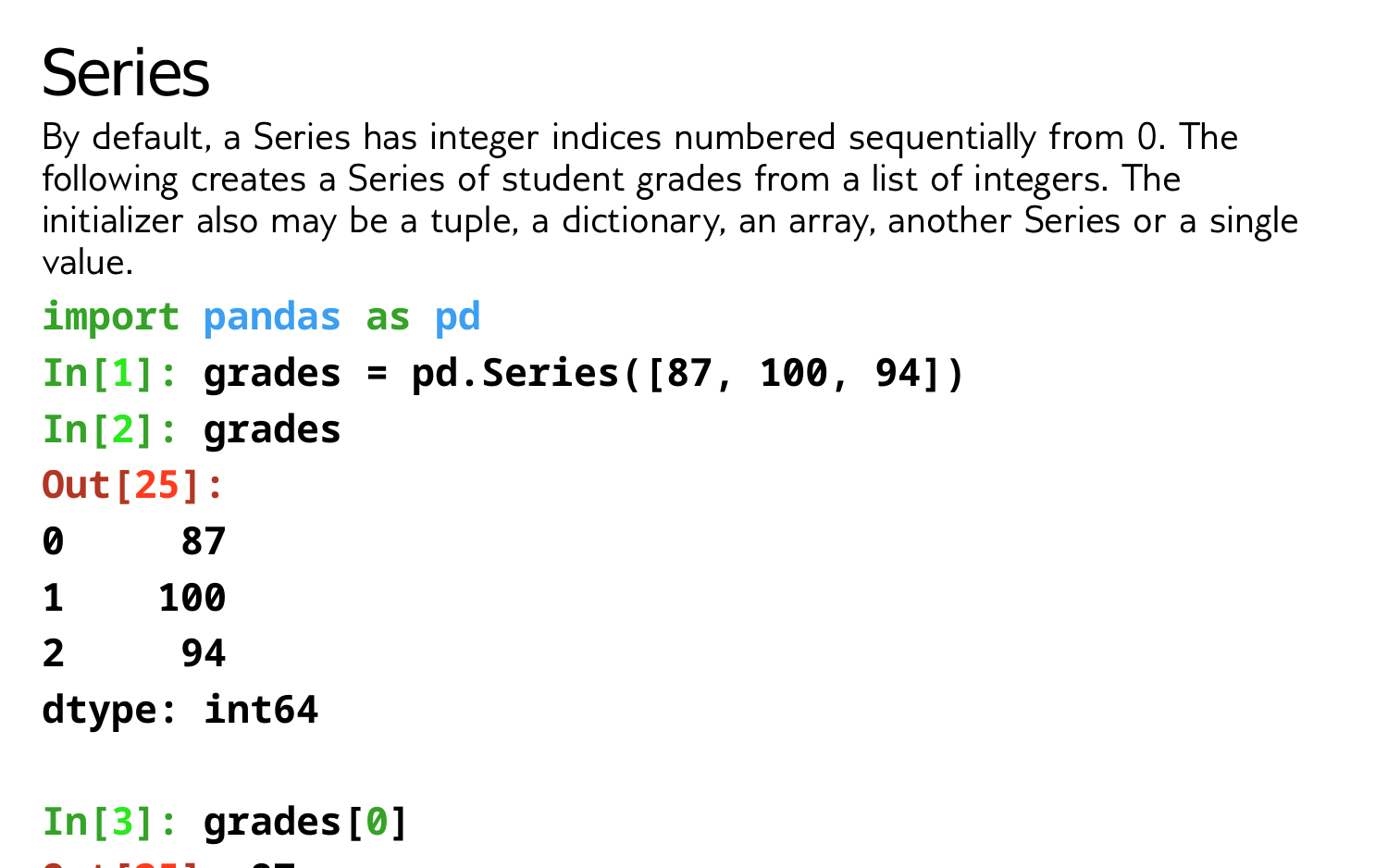

# Series
By default, a Series has integer indices numbered sequentially from 0. The following creates a Series of student grades from a list of integers. The initializer also may be a tuple, a dictionary, an array, another Series or a single value.
import pandas as pd
In[1]: grades = pd.Series([87, 100, 94])
In[2]: grades
Out[25]:
0     87
1    100
2     94
dtype: int64

In[3]: grades[0]
Out[25]: 87